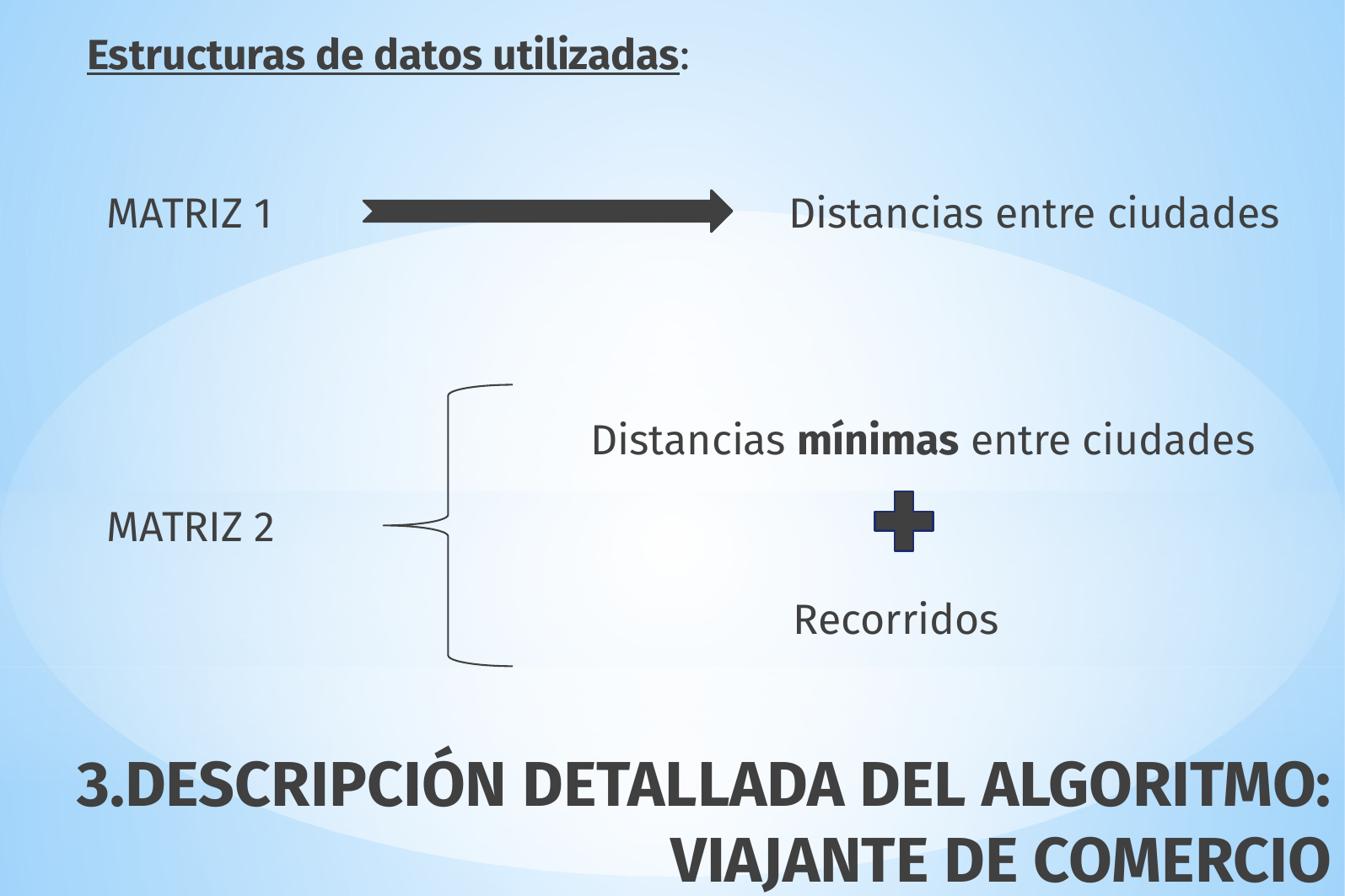

Estructuras de datos utilizadas:
MATRIZ 1
Distancias entre ciudades

Distancias mínimas entre ciudades

MATRIZ 2
Recorridos
3.DESCRIPCIÓN DETALLADA DEL ALGORITMO:
VIAJANTE DE COMERCIO